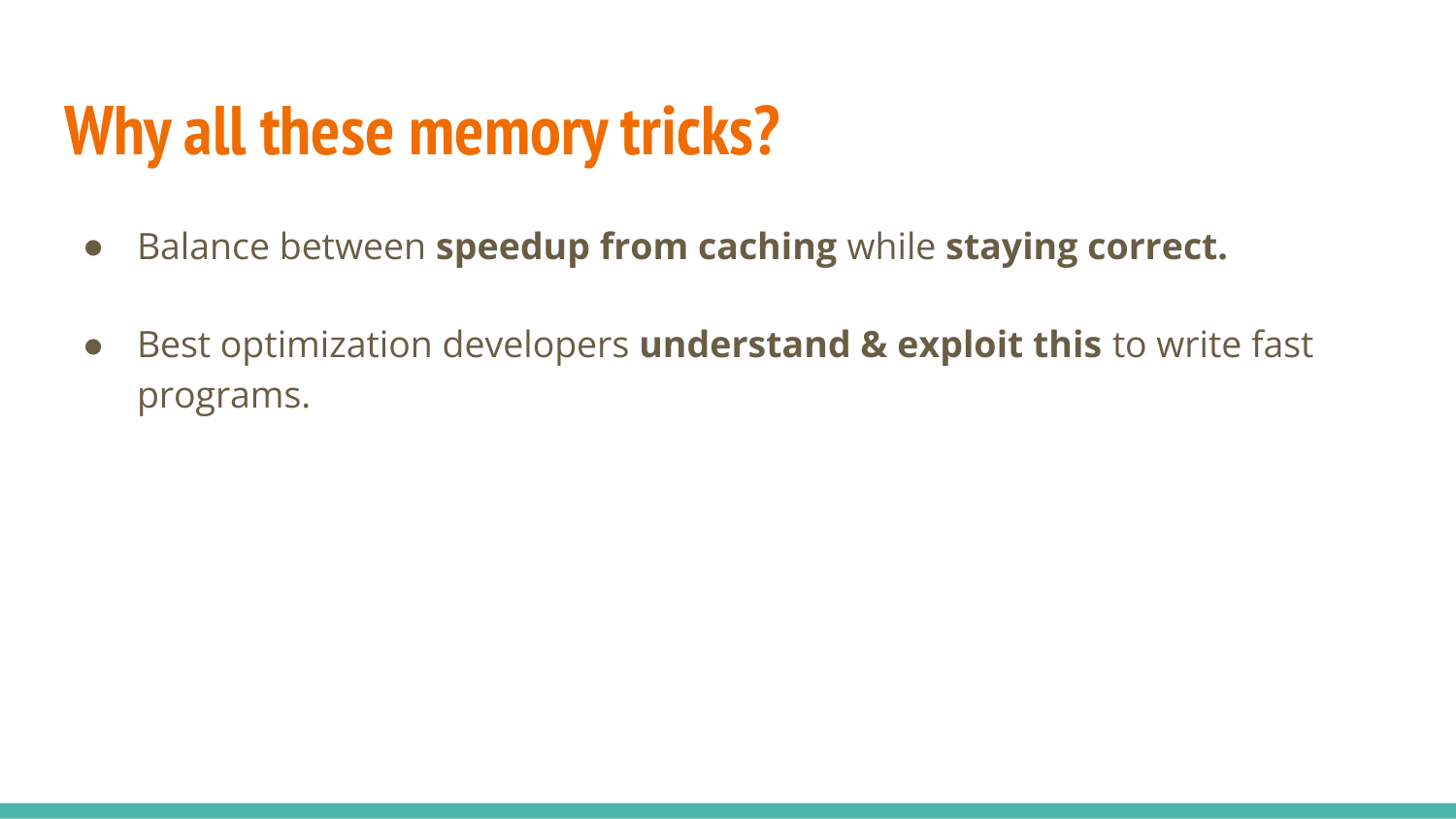

# Why all these memory tricks?
Balance between speedup from caching while staying correct.
Best optimization developers understand & exploit this to write fast programs.